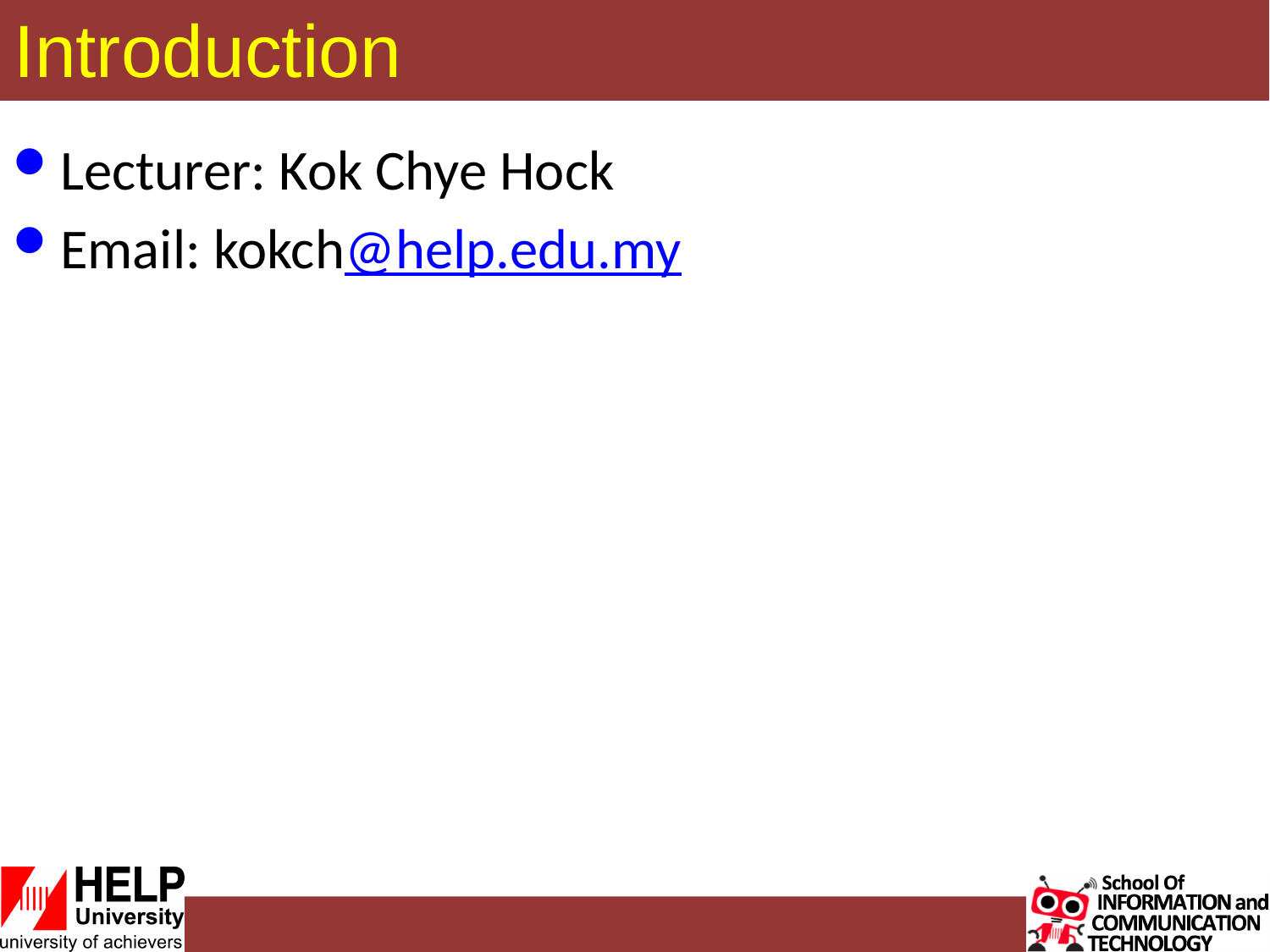

# Introduction
Lecturer: Kok Chye Hock
Email: kokch@help.edu.my